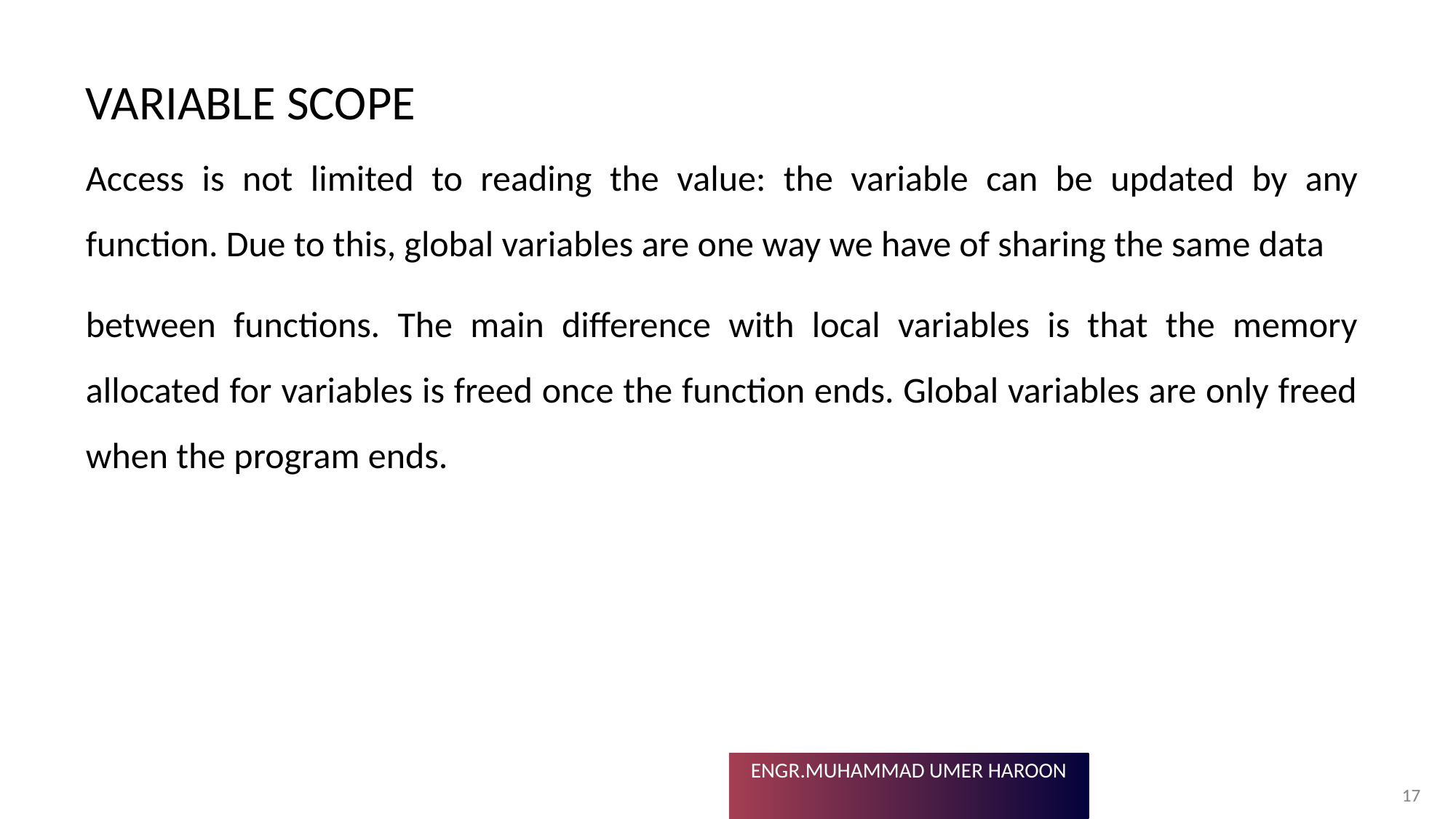

# Variable scope
Access is not limited to reading the value: the variable can be updated by any function. Due to this, global variables are one way we have of sharing the same data
between functions. The main difference with local variables is that the memory allocated for variables is freed once the function ends. Global variables are only freed when the program ends.
17